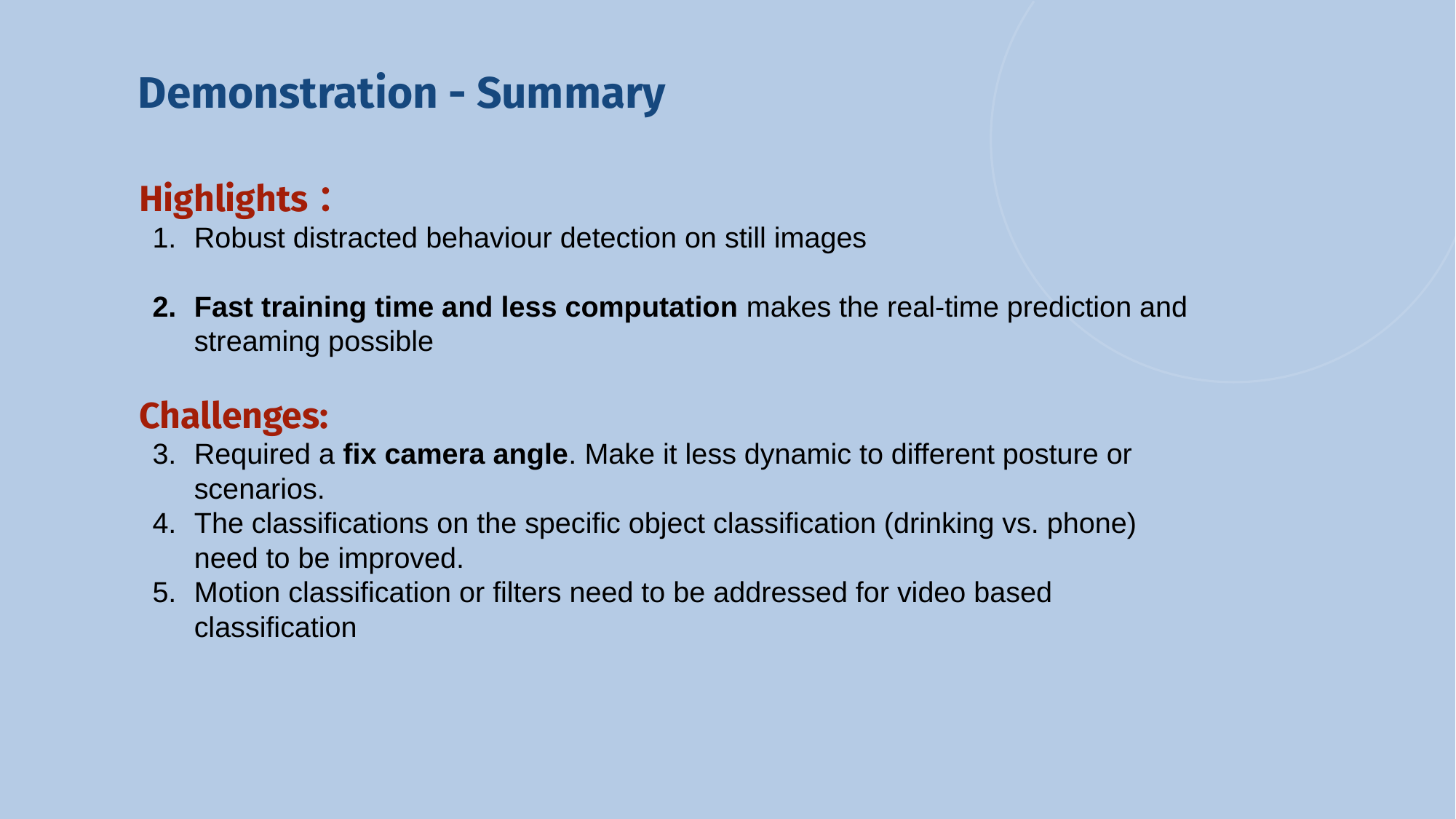

Demonstration - Summary
Highlights：
Robust distracted behaviour detection on still images

Fast training time and less computation makes the real-time prediction and streaming possible

Challenges:
Required a fix camera angle. Make it less dynamic to different posture or scenarios.
The classifications on the specific object classification (drinking vs. phone) need to be improved.
Motion classification or filters need to be addressed for video based classification